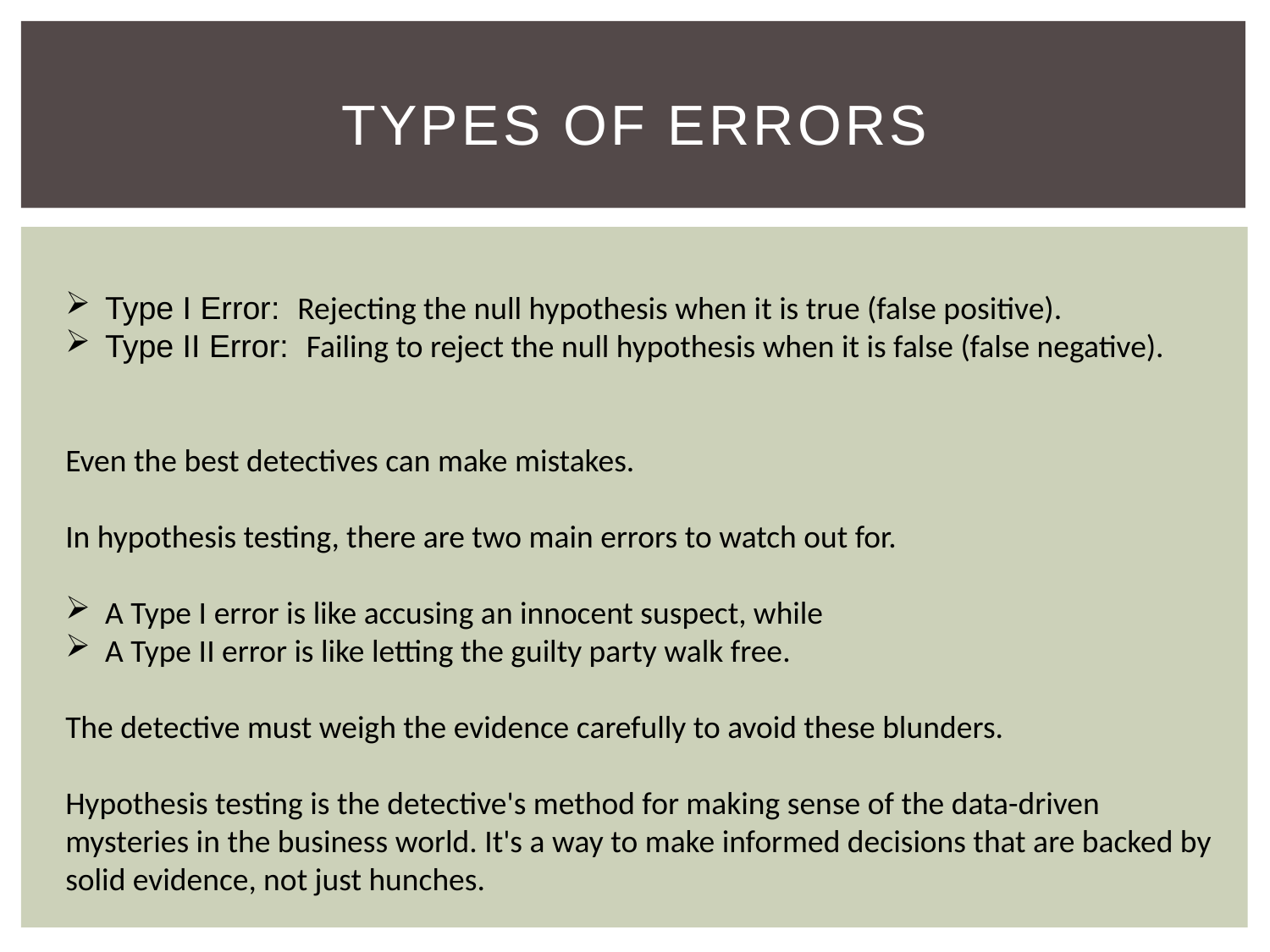

# Types of Errors

Type I Error:  Rejecting the null hypothesis when it is true (false positive).
Type II Error:  Failing to reject the null hypothesis when it is false (false negative).

Even the best detectives can make mistakes.

In hypothesis testing, there are two main errors to watch out for.

A Type I error is like accusing an innocent suspect, while
A Type II error is like letting the guilty party walk free.

The detective must weigh the evidence carefully to avoid these blunders.

Hypothesis testing is the detective's method for making sense of the data-driven mysteries in the business world. It's a way to make informed decisions that are backed by solid evidence, not just hunches.